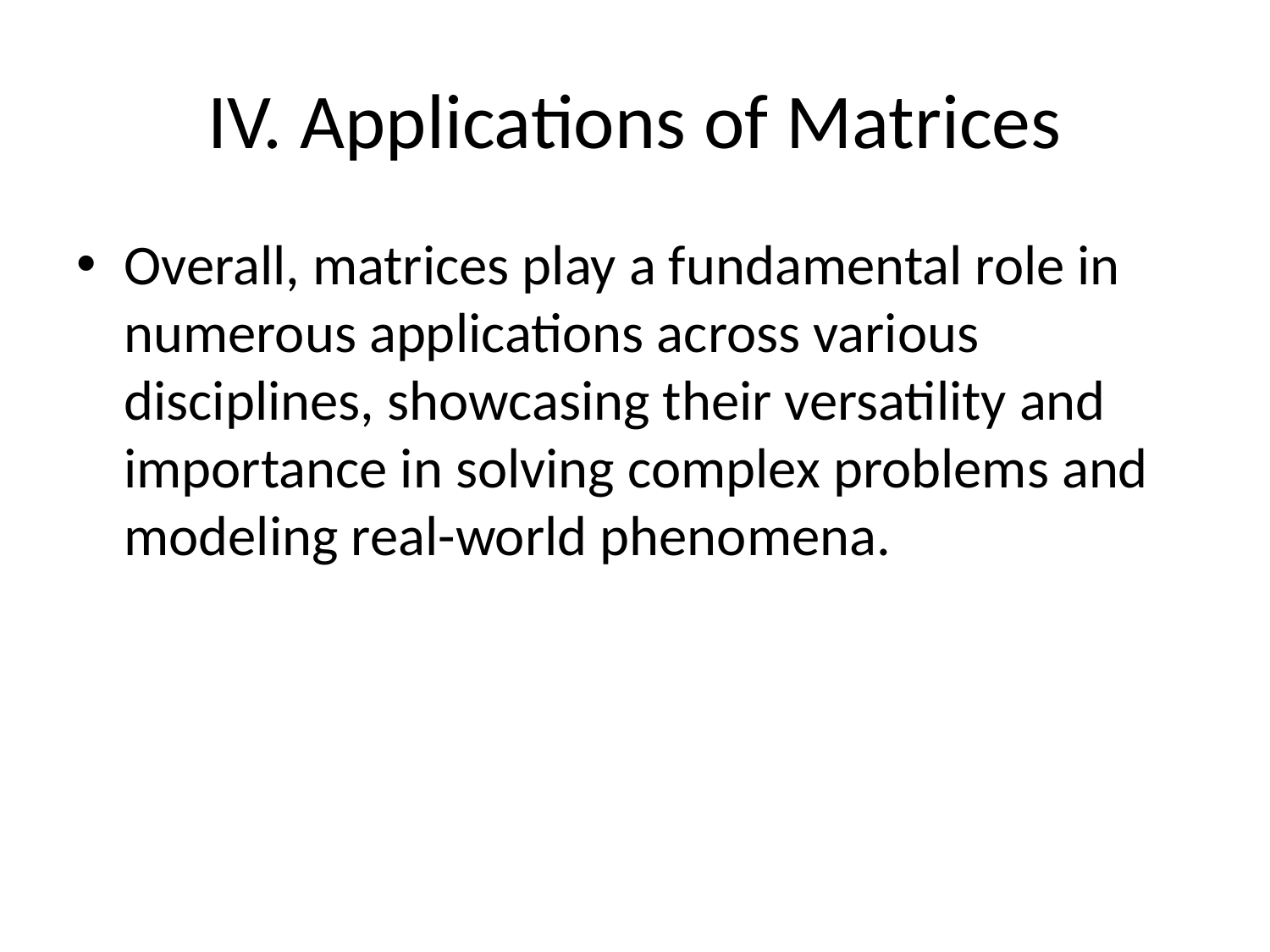

# IV. Applications of Matrices
Overall, matrices play a fundamental role in numerous applications across various disciplines, showcasing their versatility and importance in solving complex problems and modeling real-world phenomena.